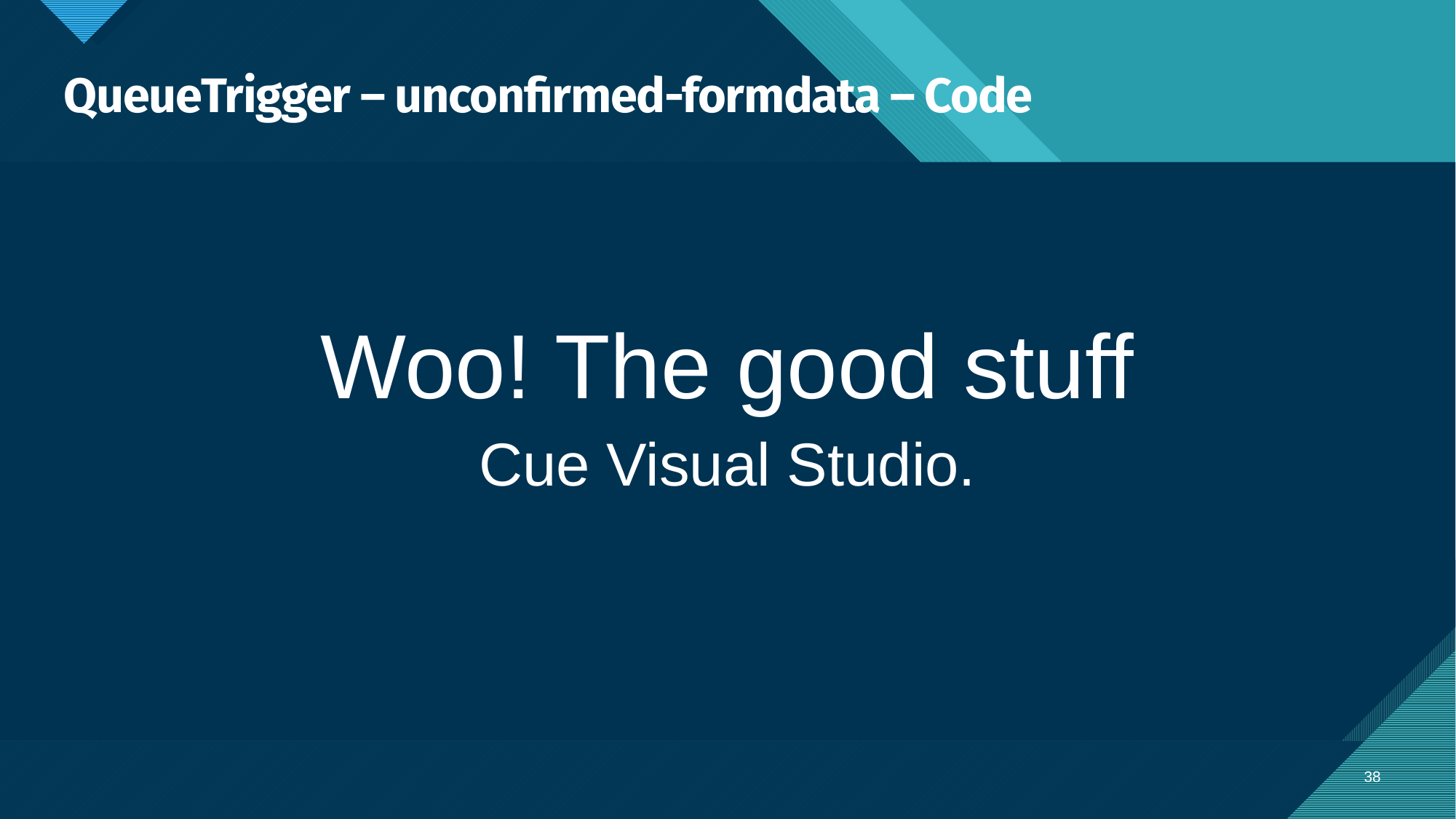

# QueueTrigger – unconfirmed-formdata – Code
Woo! The good stuff
Cue Visual Studio.
38